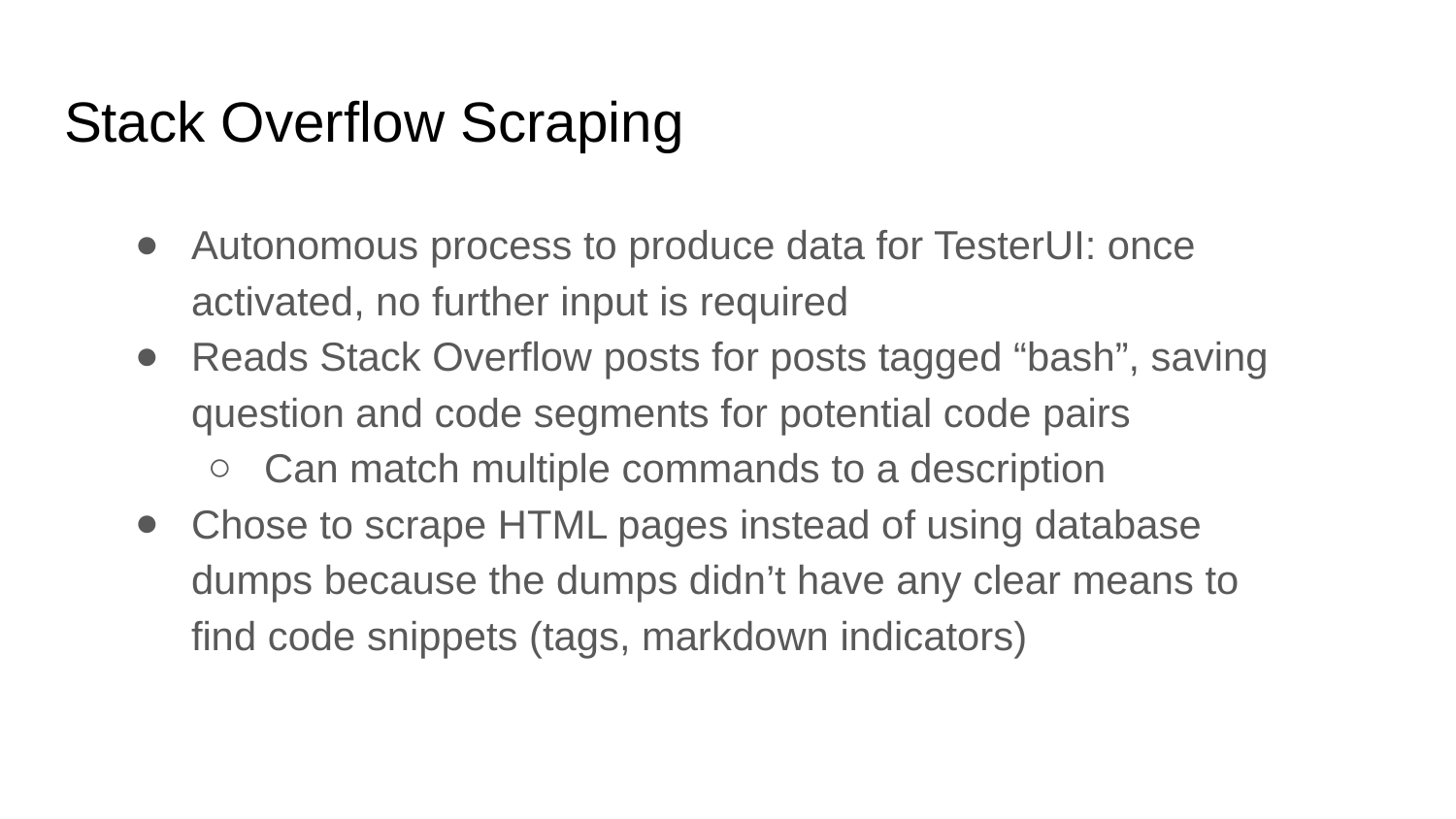

# Stack Overflow Scraping
Autonomous process to produce data for TesterUI: once activated, no further input is required
Reads Stack Overflow posts for posts tagged “bash”, saving question and code segments for potential code pairs
Can match multiple commands to a description
Chose to scrape HTML pages instead of using database dumps because the dumps didn’t have any clear means to find code snippets (tags, markdown indicators)